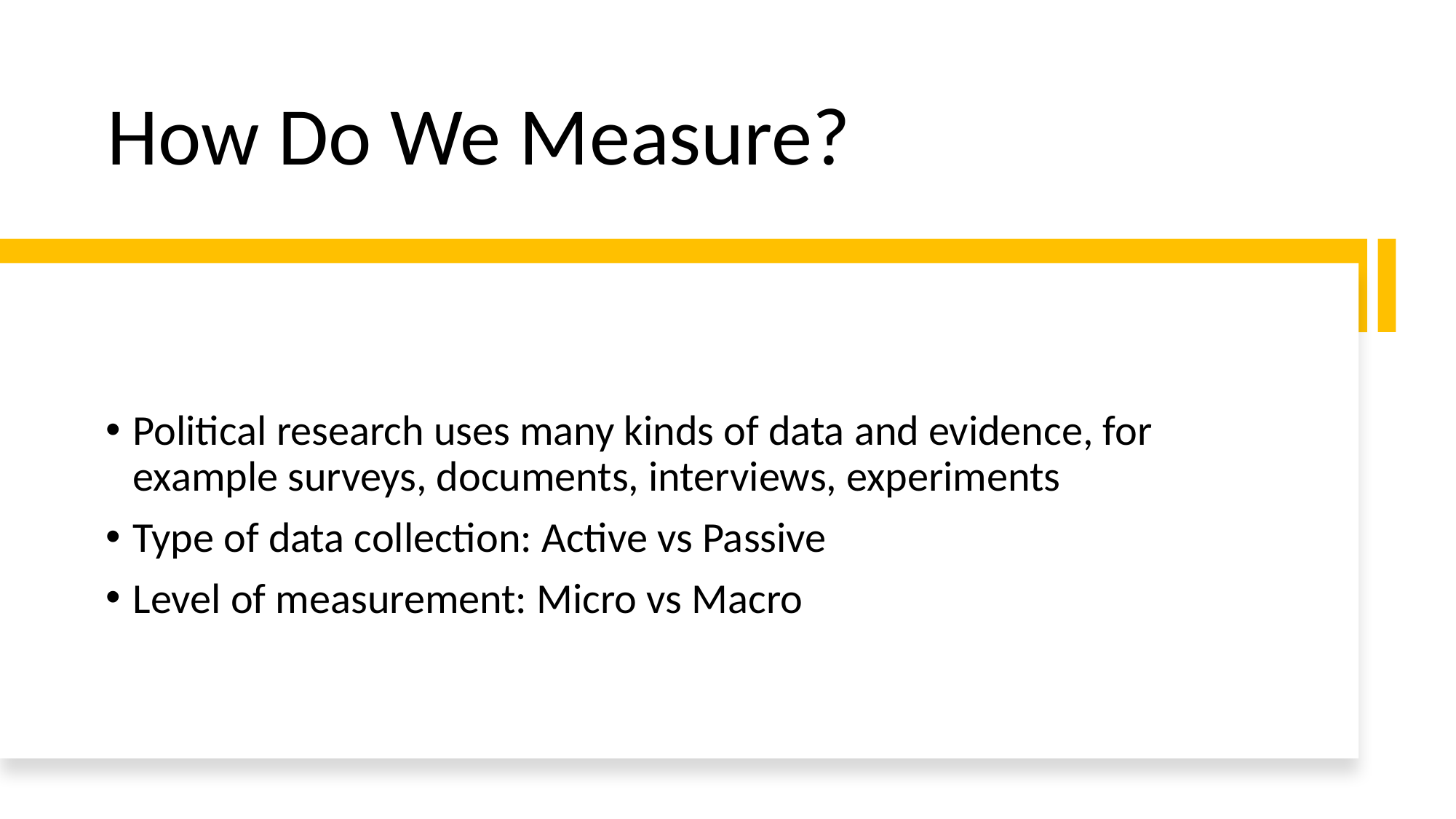

# How Do We Measure?

Political research uses many kinds of data and evidence, for example surveys, documents, interviews, experiments
Type of data collection: Active vs Passive
Level of measurement: Micro vs Macro